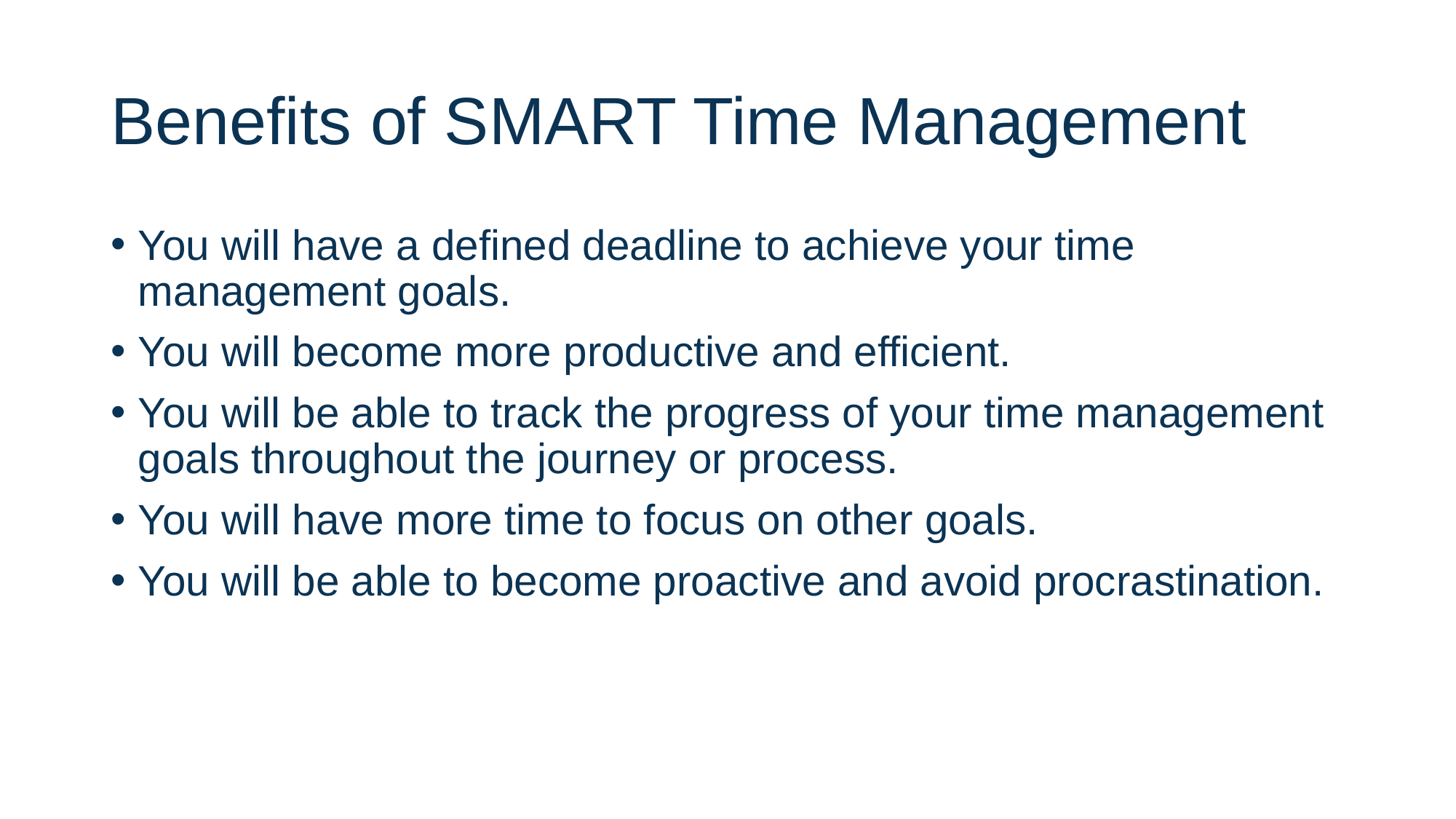

# Benefits of SMART Time Management
You will have a defined deadline to achieve your time management goals.
You will become more productive and efficient.
You will be able to track the progress of your time management goals throughout the journey or process.
You will have more time to focus on other goals.
You will be able to become proactive and avoid procrastination.